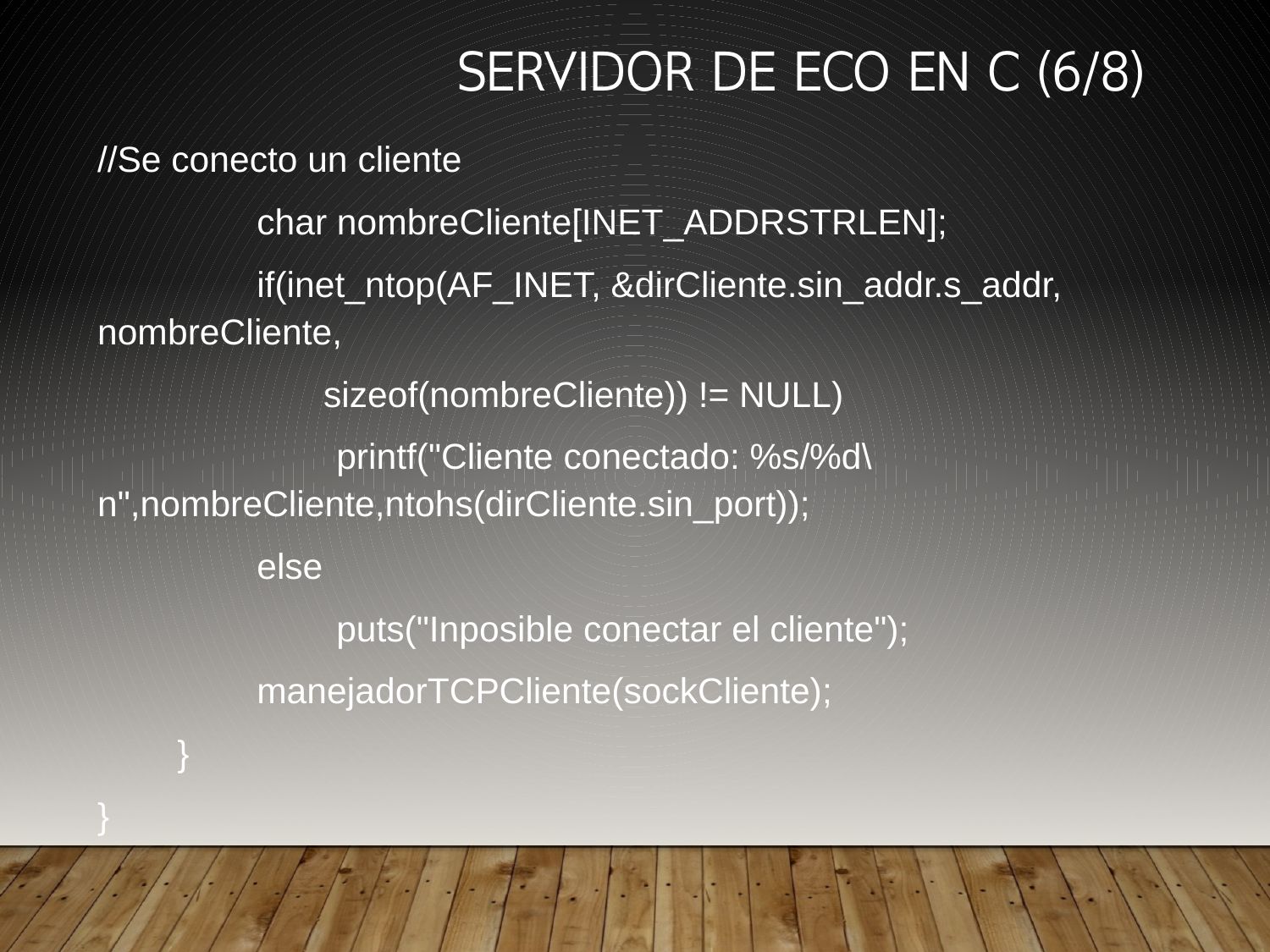

Servidor de eco en C (6/8)
//Se conecto un cliente
                char nombreCliente[INET_ADDRSTRLEN];
                if(inet_ntop(AF_INET, &dirCliente.sin_addr.s_addr, nombreCliente,
		 sizeof(nombreCliente)) != NULL)
                        printf("Cliente conectado: %s/%d\n",nombreCliente,ntohs(dirCliente.sin_port));
                else
                        puts("Inposible conectar el cliente");
                manejadorTCPCliente(sockCliente);
        }
}